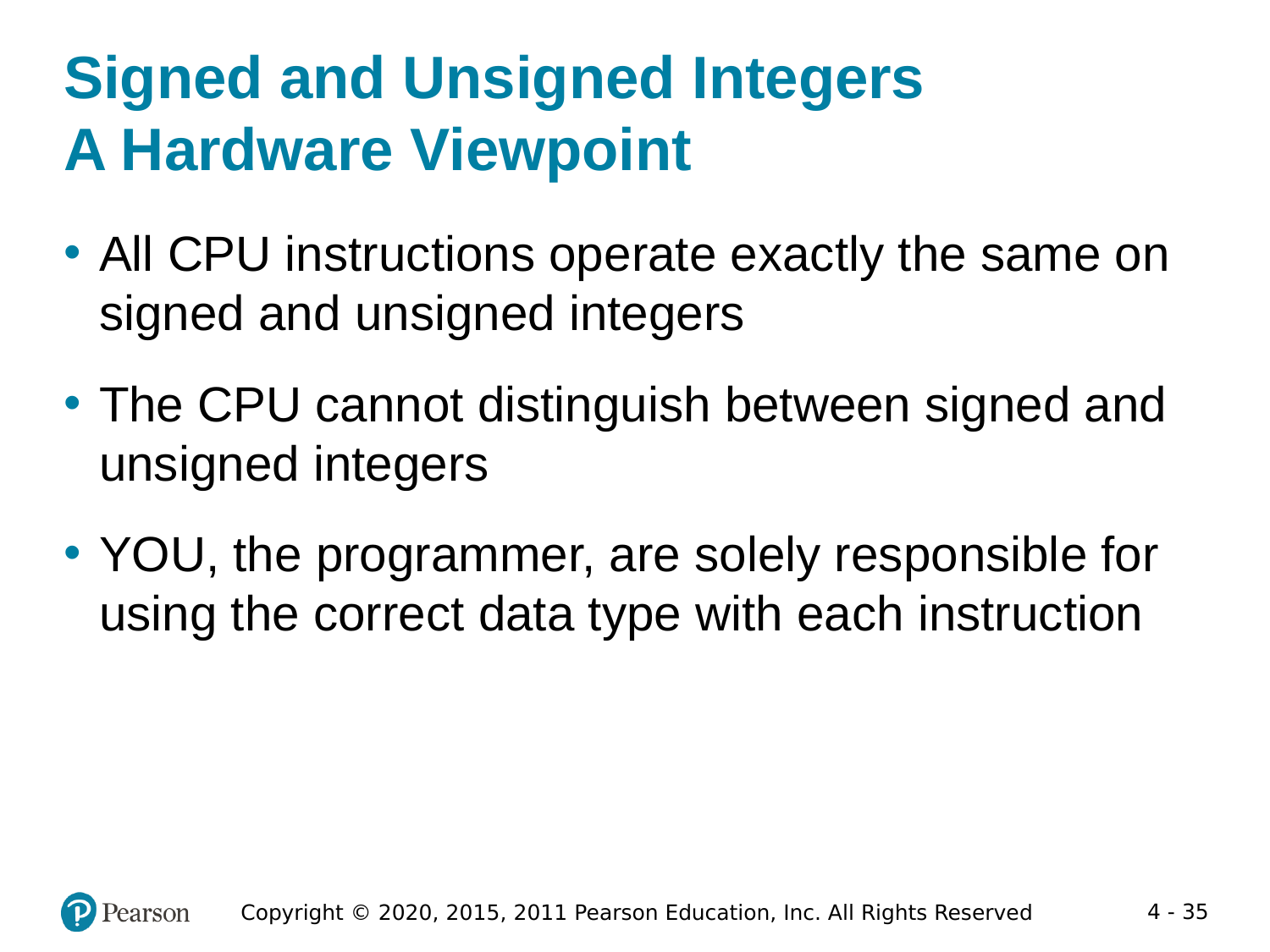

# Signed and Unsigned Integers A Hardware Viewpoint
All CPU instructions operate exactly the same on signed and unsigned integers
The CPU cannot distinguish between signed and unsigned integers
YOU, the programmer, are solely responsible for using the correct data type with each instruction